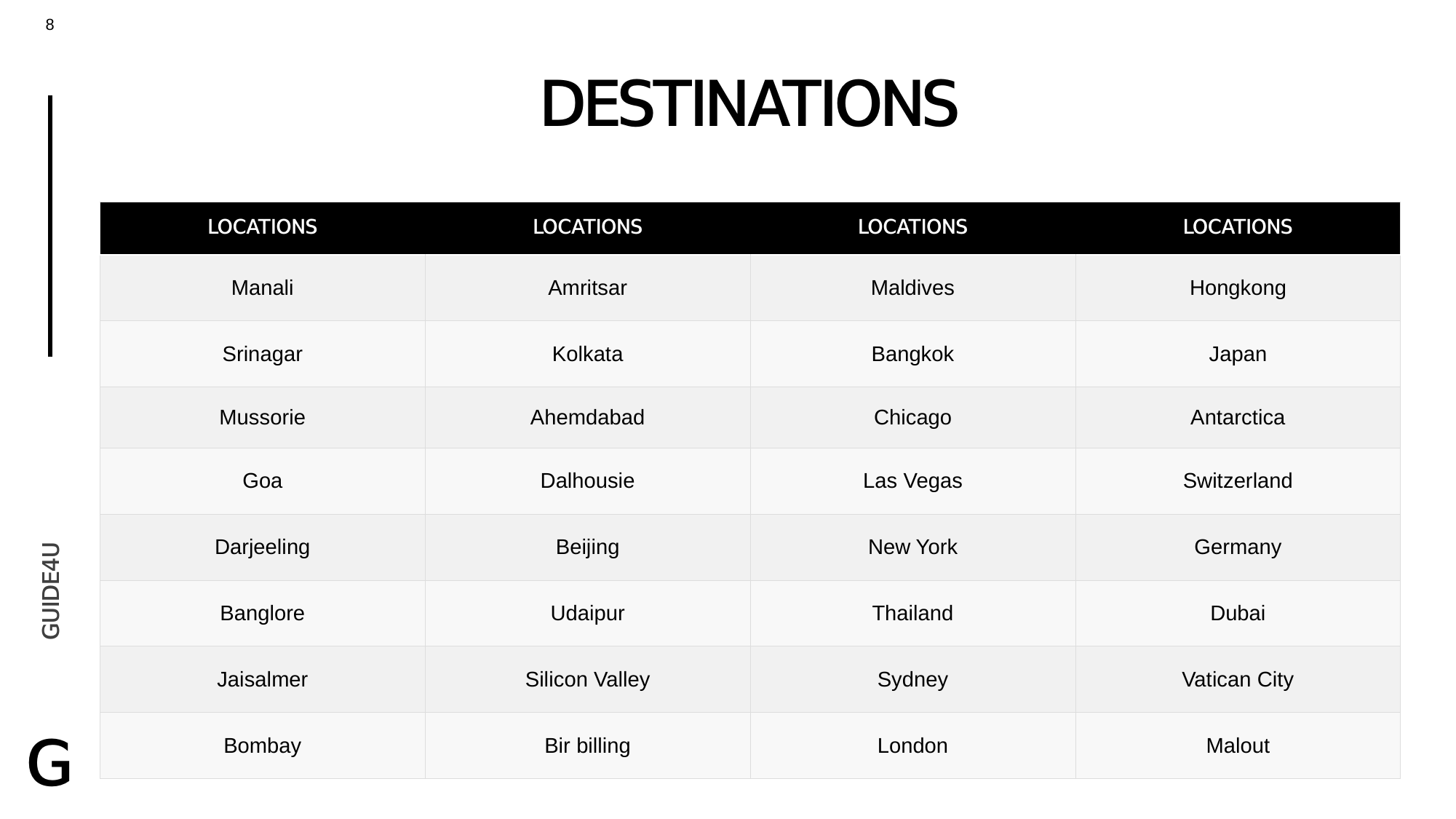

# Destinations
| LOCATIONS | LOCATIONS | LOCATIONS | LOCATIONS |
| --- | --- | --- | --- |
| Manali | Amritsar | Maldives | Hongkong |
| Srinagar | Kolkata | Bangkok | Japan |
| Mussorie | Ahemdabad | Chicago | Antarctica |
| Goa | Dalhousie | Las Vegas | Switzerland |
| Darjeeling | Beijing | New York | Germany |
| Banglore | Udaipur | Thailand | Dubai |
| Jaisalmer | Silicon Valley | Sydney | Vatican City |
| Bombay | Bir billing | London | Malout |
guide4u
g